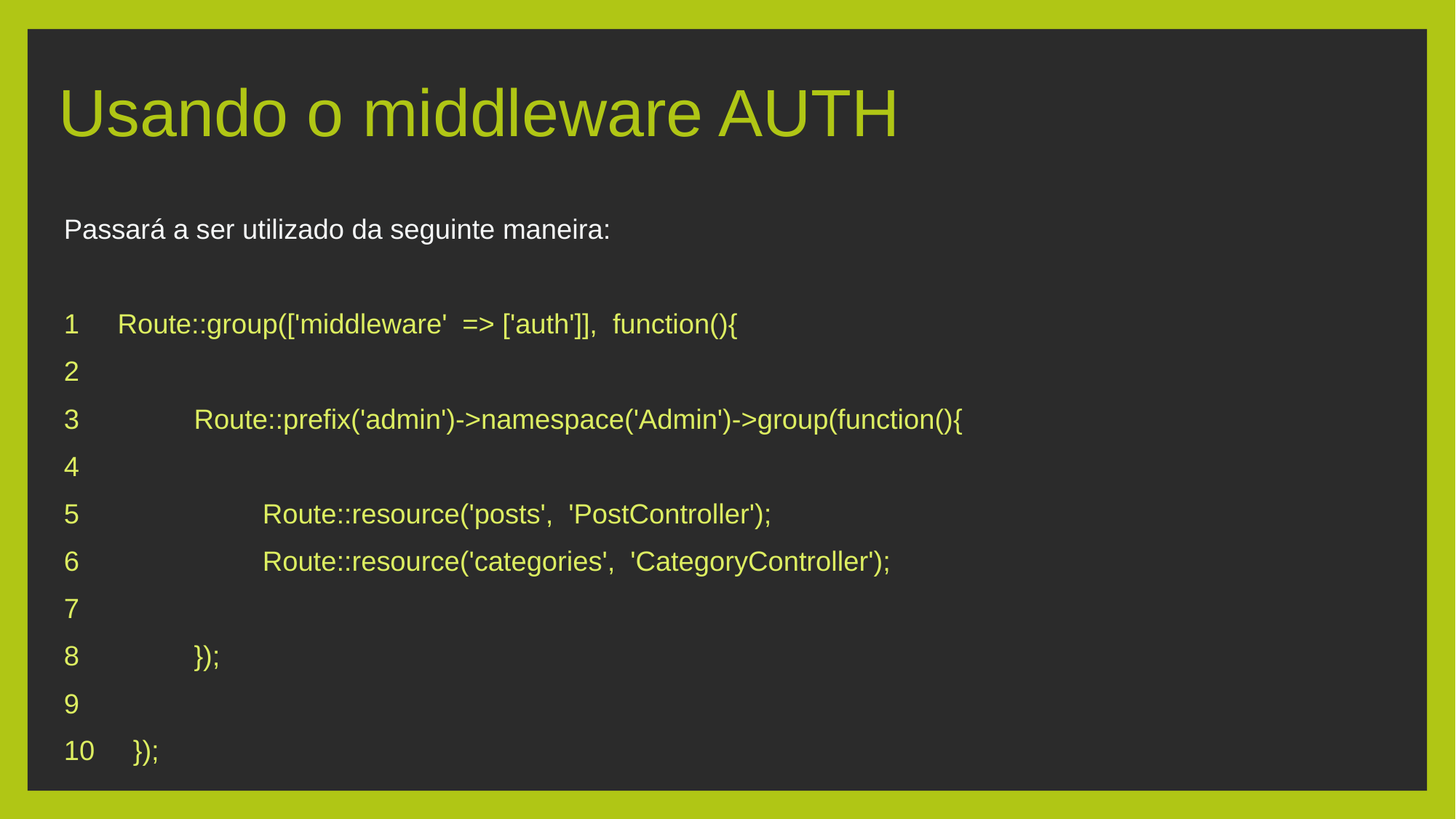

# Usando o middleware AUTH
Passará a ser utilizado da seguinte maneira:

1     Route::group(['middleware'  => ['auth']],  function(){
2
3               Route::prefix('admin')->namespace('Admin')->group(function(){
4
5                        Route::resource('posts',  'PostController');
6                        Route::resource('categories',  'CategoryController');
7
8               });
9
10     });